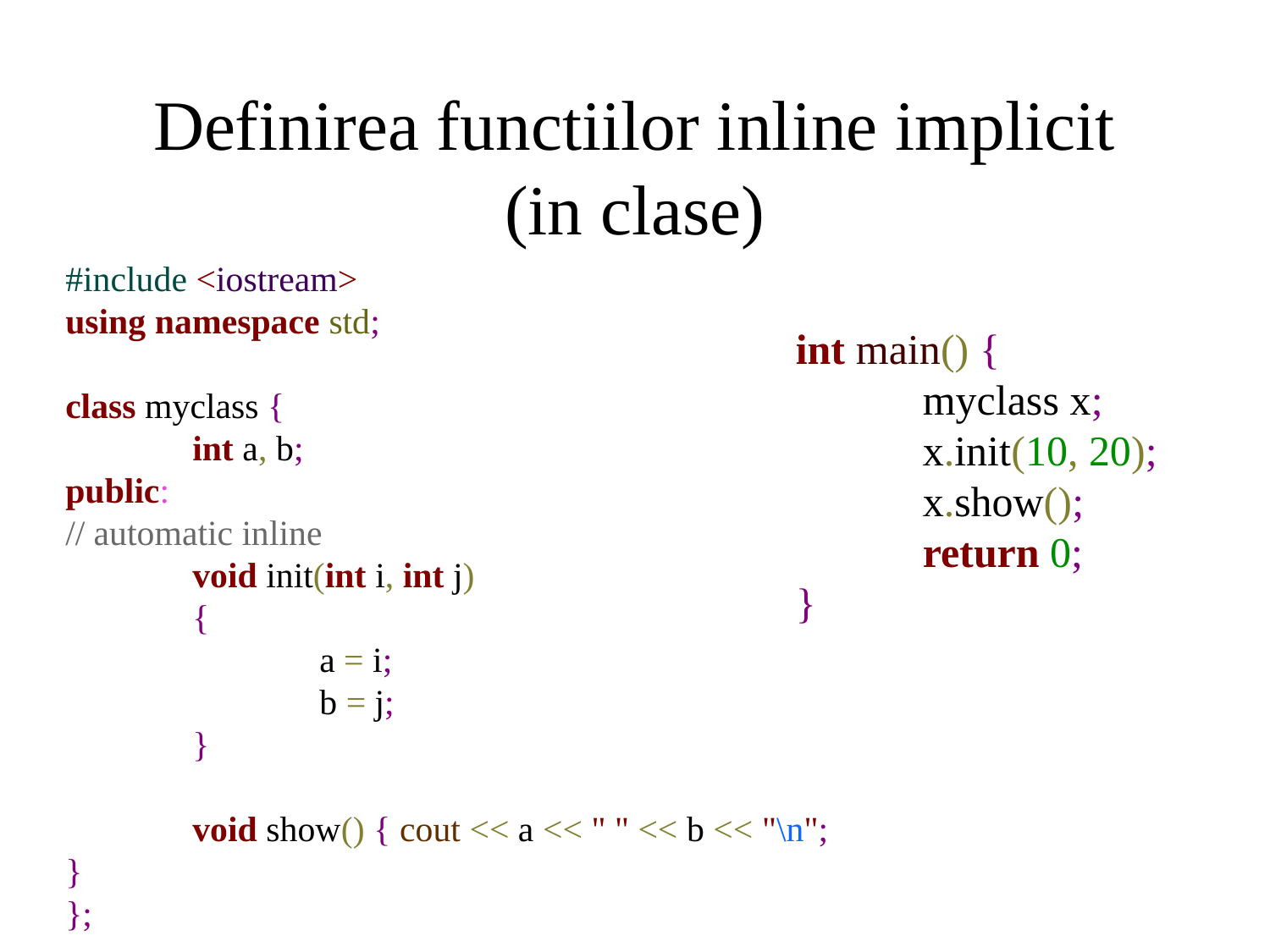

# Definirea functiilor inline implicit (in clase)
#include <iostream>
using namespace std;

class myclass {
	int a, b;
public:
// automatic inline
	void init(int i, int j)
	{
		a = i;
		b = j;
	}

	void show() { cout << a << " " << b << "\n";	}
};
int main() {
	myclass x;
	x.init(10, 20);
	x.show();
	return 0;
}